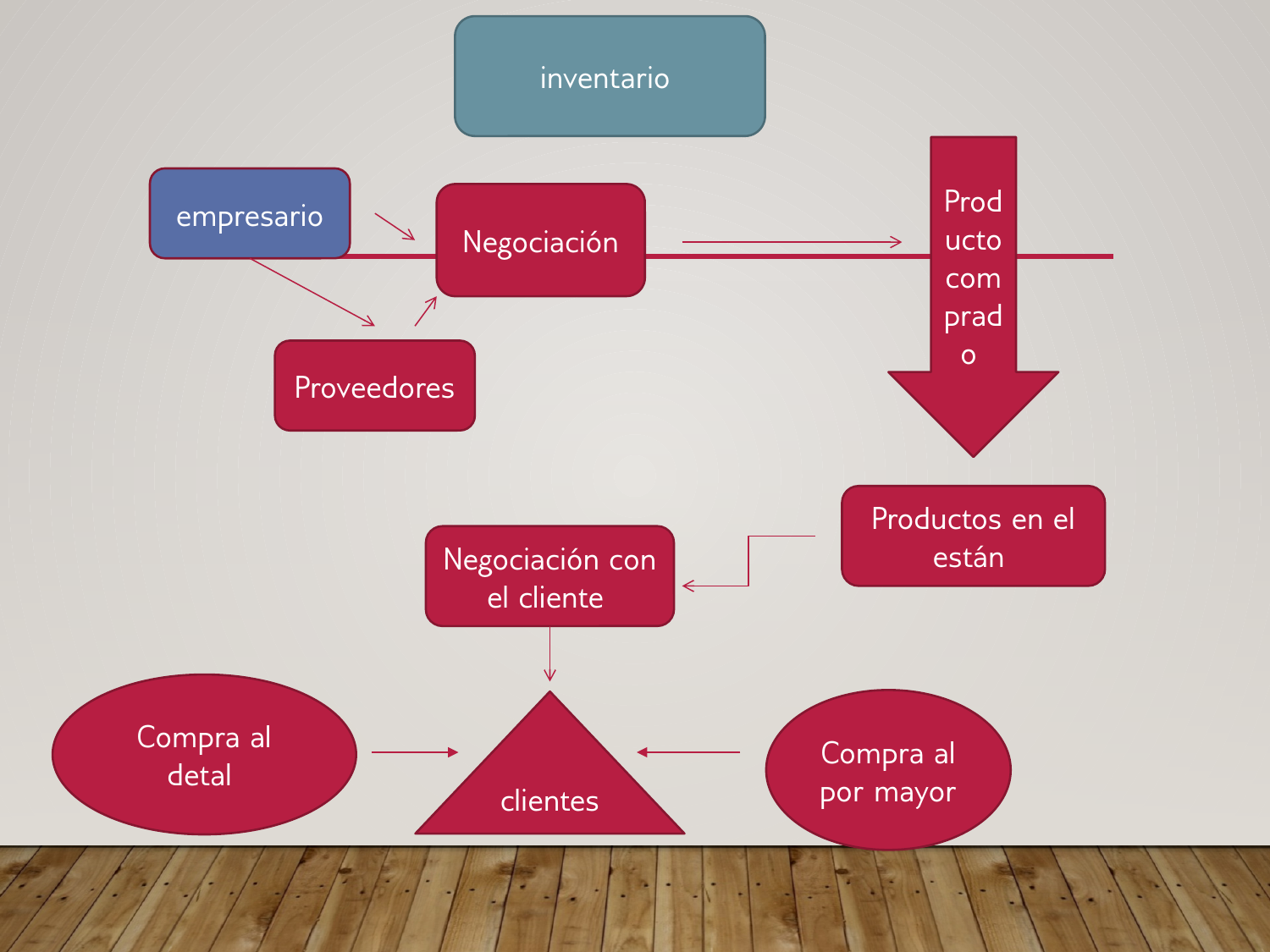

inventario
Producto comprado
empresario
Negociación
Proveedores
Productos en el están
Negociación con el cliente
Compra al detal
Compra al por mayor
clientes